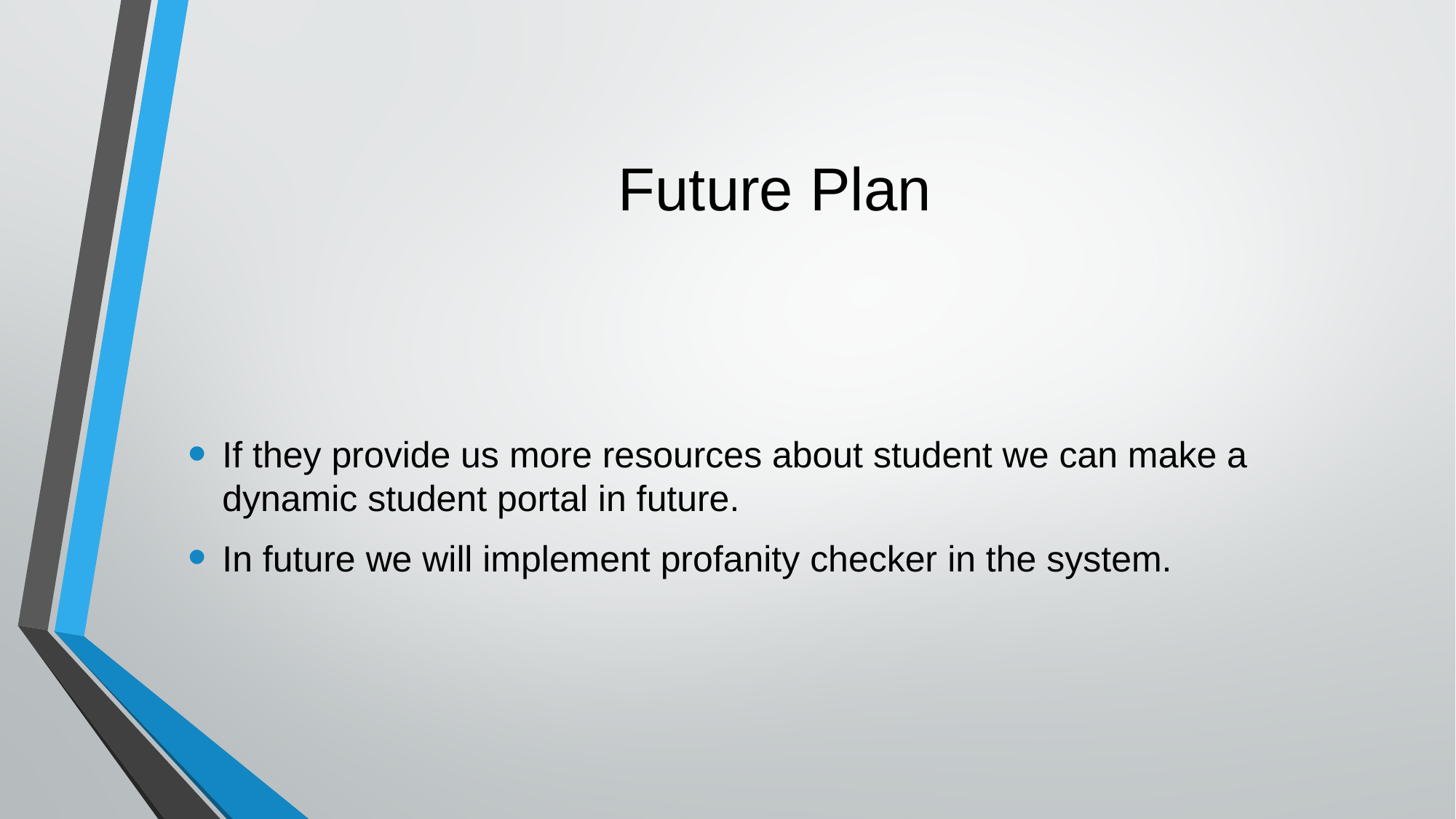

# Future Plan
If they provide us more resources about student we can make a dynamic student portal in future.
In future we will implement profanity checker in the system.